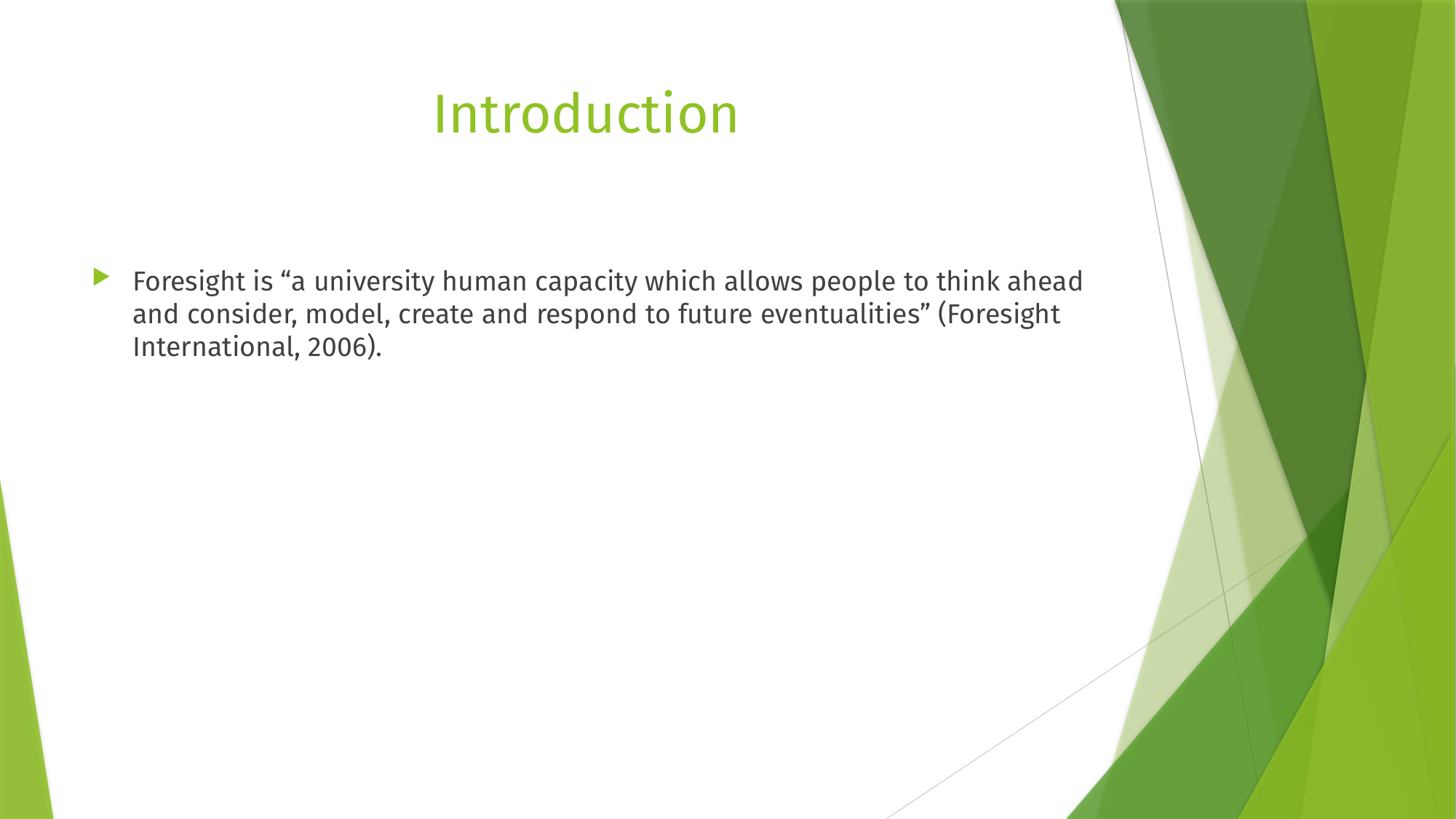

# Introduction
Foresight is “a university human capacity which allows people to think ahead and consider, model, create and respond to future eventualities” (Foresight International, 2006).